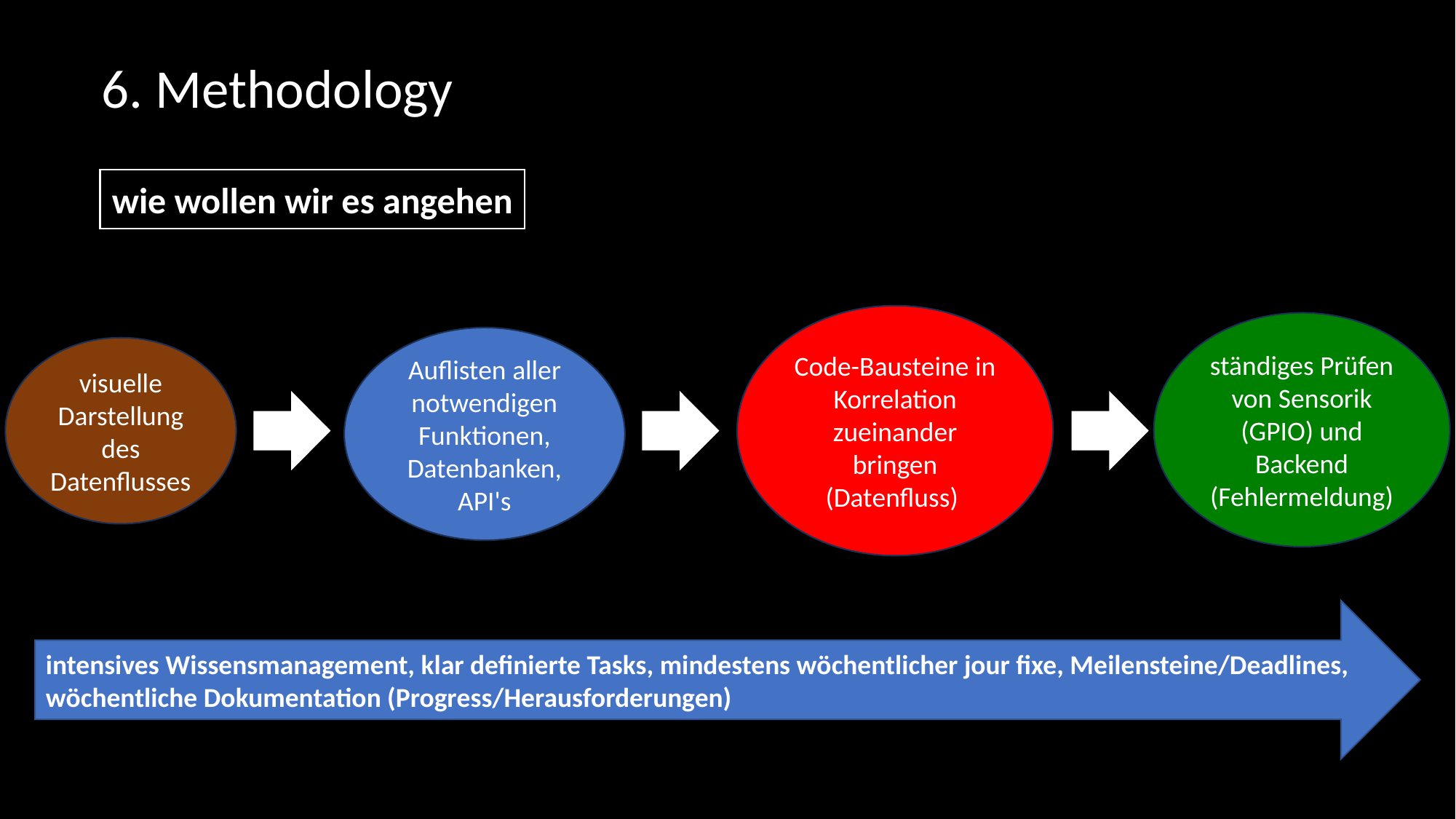

# 6. Methodology
wie wollen wir es angehen
Code-Bausteine in Korrelation zueinander bringen (Datenfluss)
ständiges Prüfen von Sensorik (GPIO) und Backend (Fehlermeldung)
Auflisten aller notwendigen Funktionen, Datenbanken, API's
visuelle Darstellung des Datenflusses

intensives Wissensmanagement, klar definierte Tasks, mindestens wöchentlicher jour fixe, Meilensteine/Deadlines, wöchentliche Dokumentation (Progress/Herausforderungen)